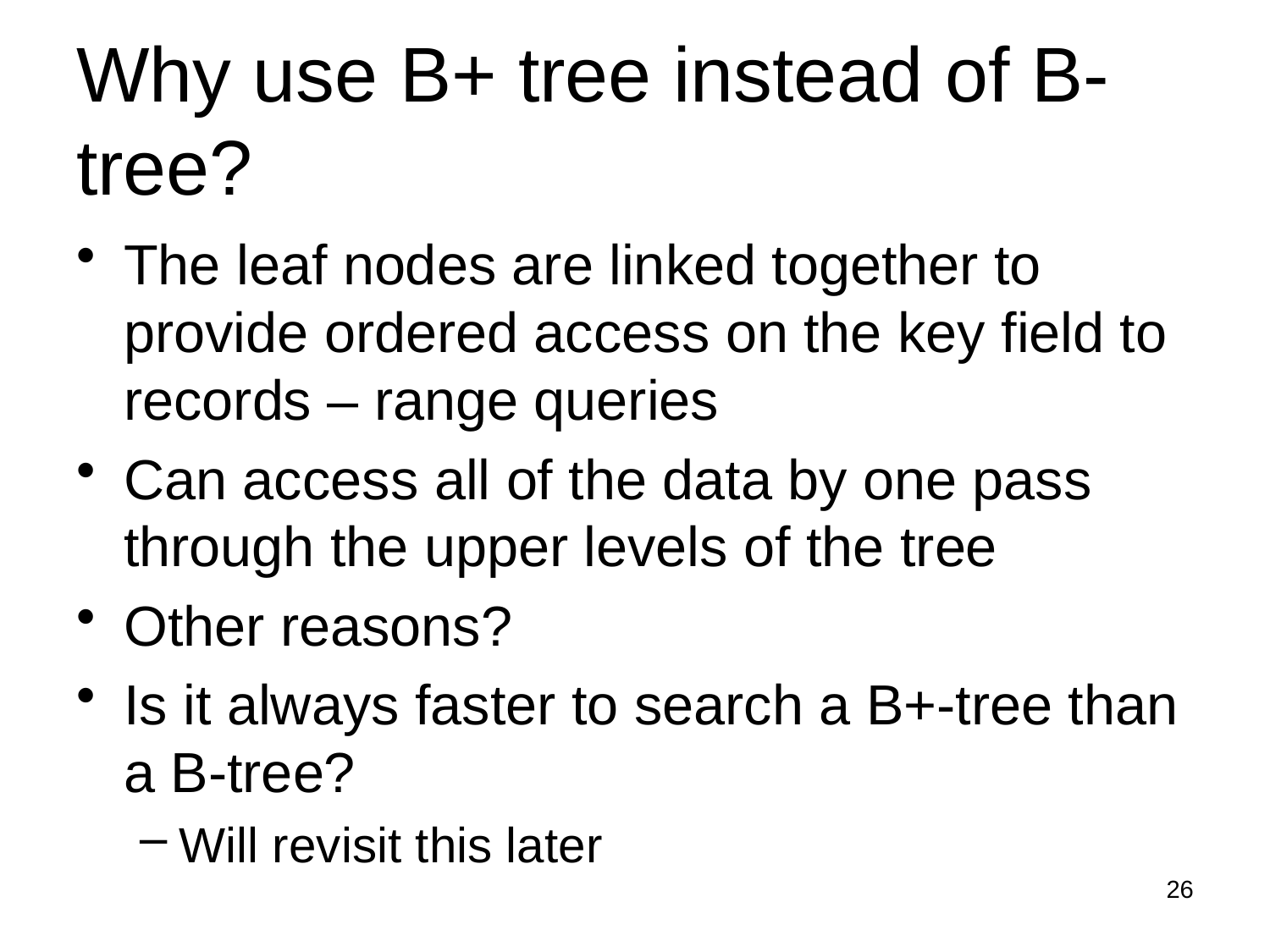

# Why use B+ tree instead of B-tree?
The leaf nodes are linked together to provide ordered access on the key field to records – range queries
Can access all of the data by one pass through the upper levels of the tree
Other reasons?
Is it always faster to search a B+-tree than a B-tree?
Will revisit this later

26